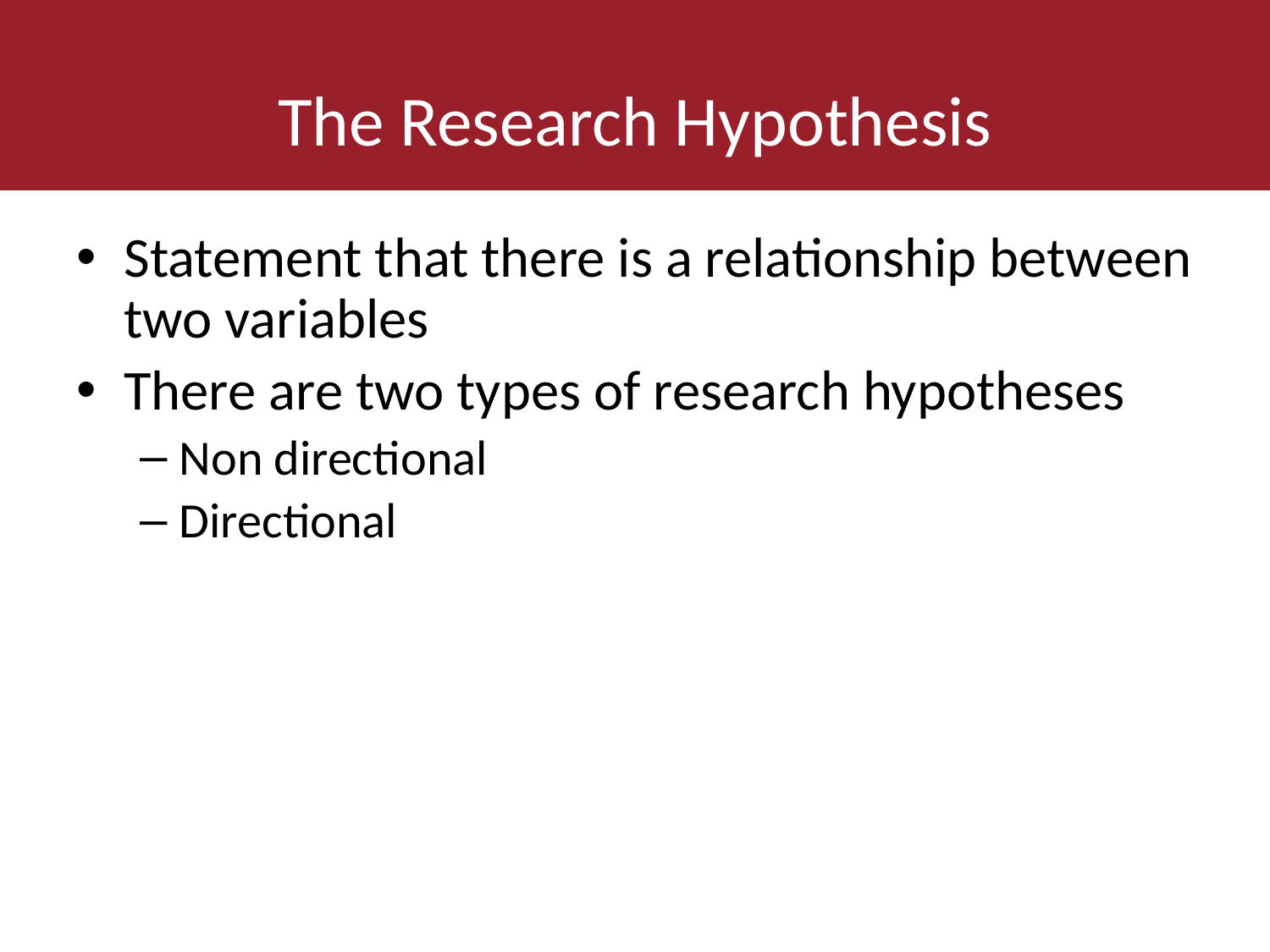

# The Research Hypothesis
Statement that there is a relationship between two variables
There are two types of research hypotheses
Non directional
Directional